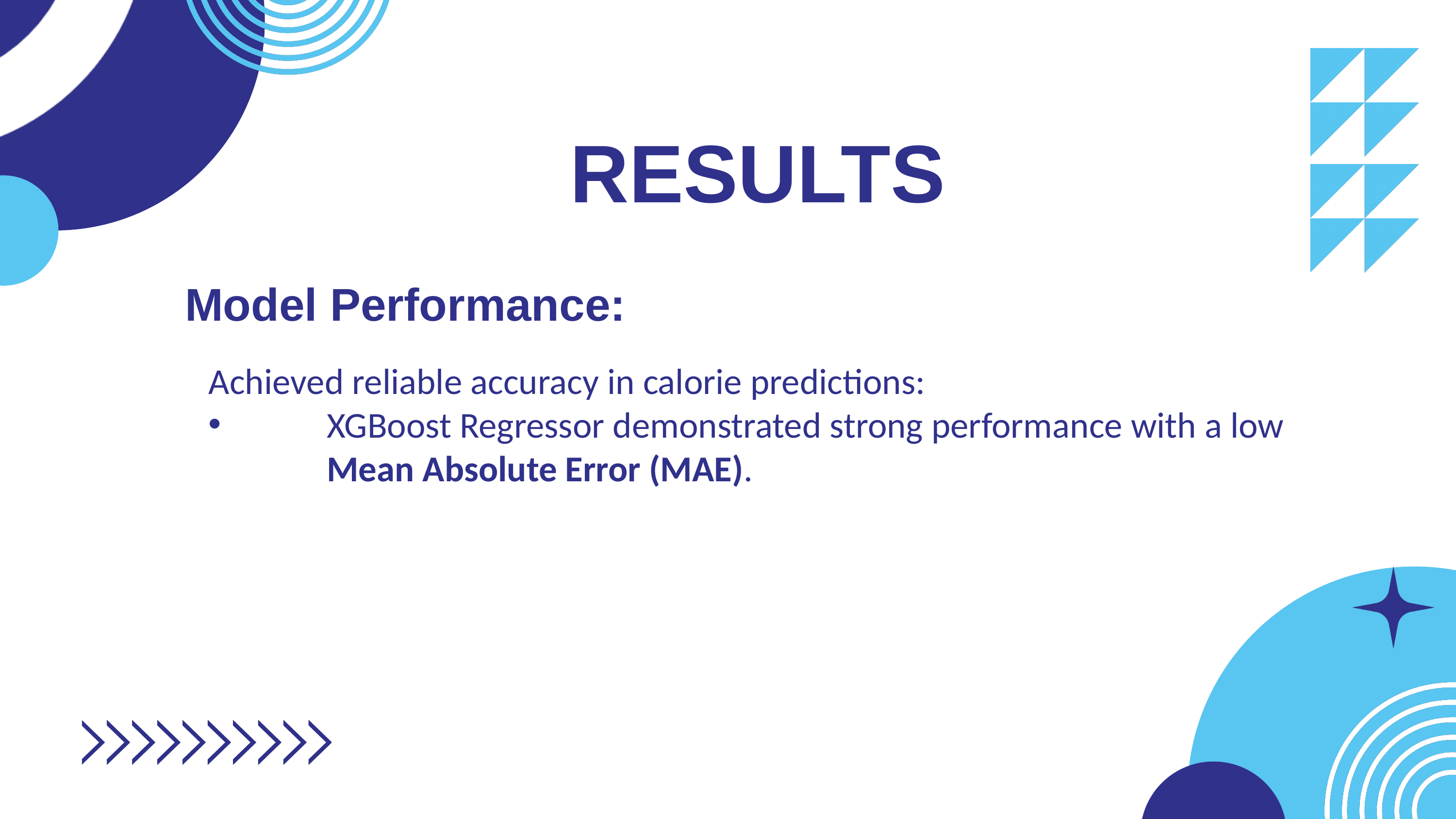

RESULTS

Model Performance:

Achieved reliable accuracy in calorie predictions:
	XGBoost Regressor demonstrated strong performance with a low 	Mean Absolute Error (MAE).